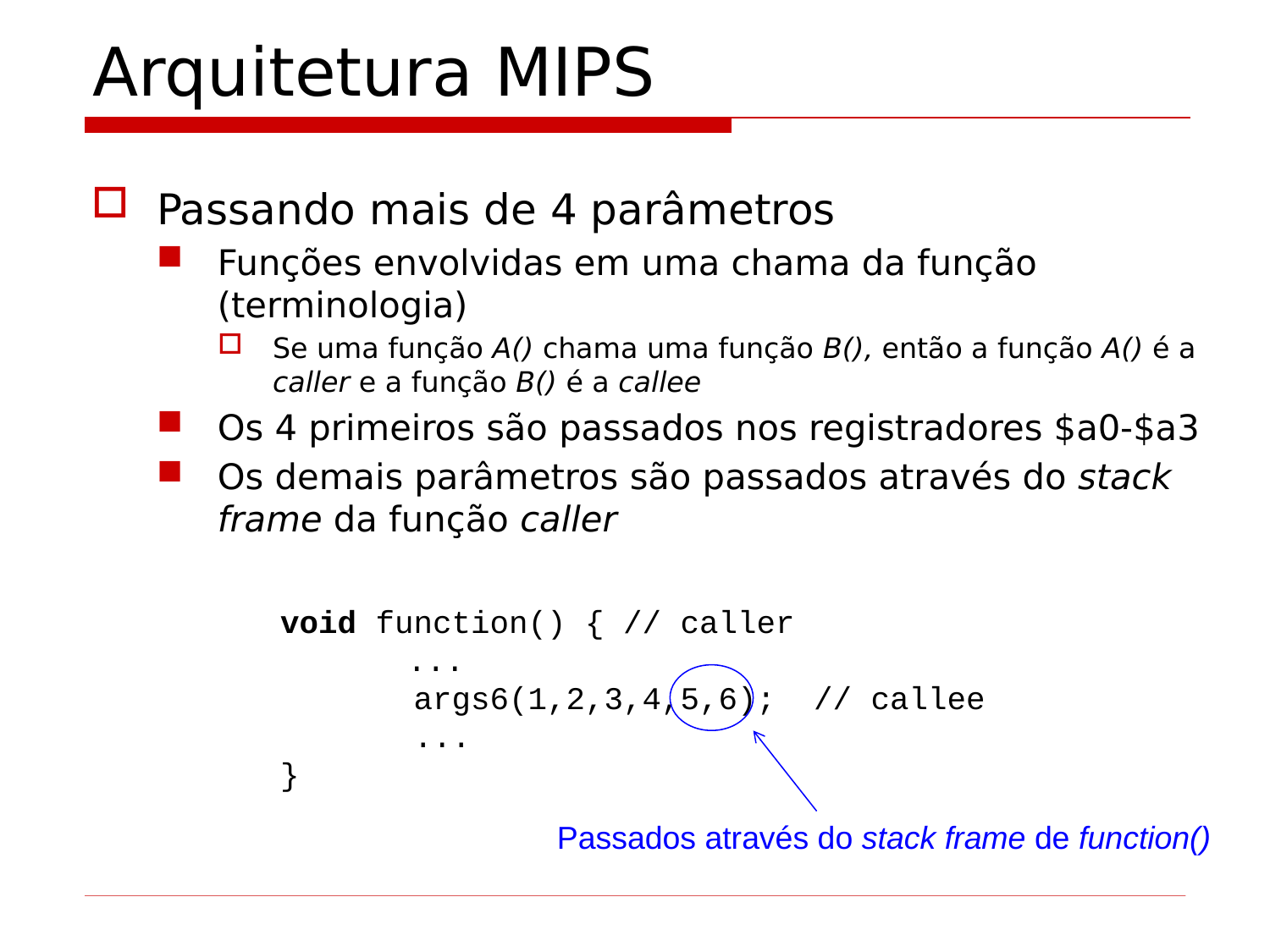

# Arquitetura MIPS
Passando mais de 4 parâmetros
Funções envolvidas em uma chama da função (terminologia)
Se uma função A() chama uma função B(), então a função A() é a caller e a função B() é a callee
Os 4 primeiros são passados nos registradores $a0-$a3
Os demais parâmetros são passados através do stack frame da função caller
void function() { // caller
	...
       args6(1,2,3,4,5,6);  // callee
       ...
}

Passados através do stack frame de function()